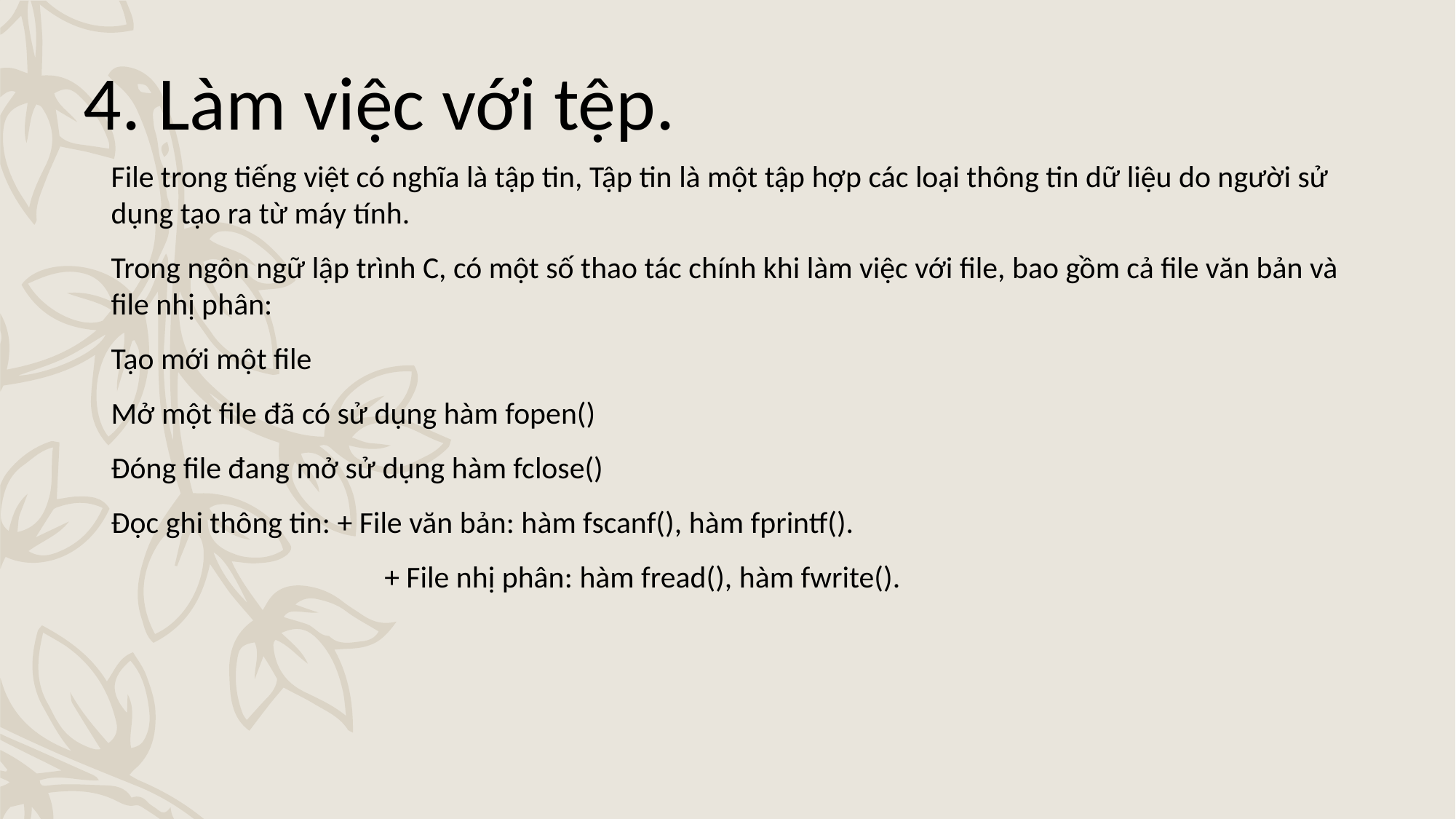

4. Làm việc với tệp.
File trong tiếng việt có nghĩa là tập tin, Tập tin là một tập hợp các loại thông tin dữ liệu do người sử dụng tạo ra từ máy tính.
Trong ngôn ngữ lập trình C, có một số thao tác chính khi làm việc với file, bao gồm cả file văn bản và file nhị phân:
Tạo mới một file
Mở một file đã có sử dụng hàm fopen()
Đóng file đang mở sử dụng hàm fclose()
Đọc ghi thông tin: + File văn bản: hàm fscanf(), hàm fprintf().
		   + File nhị phân: hàm fread(), hàm fwrite().